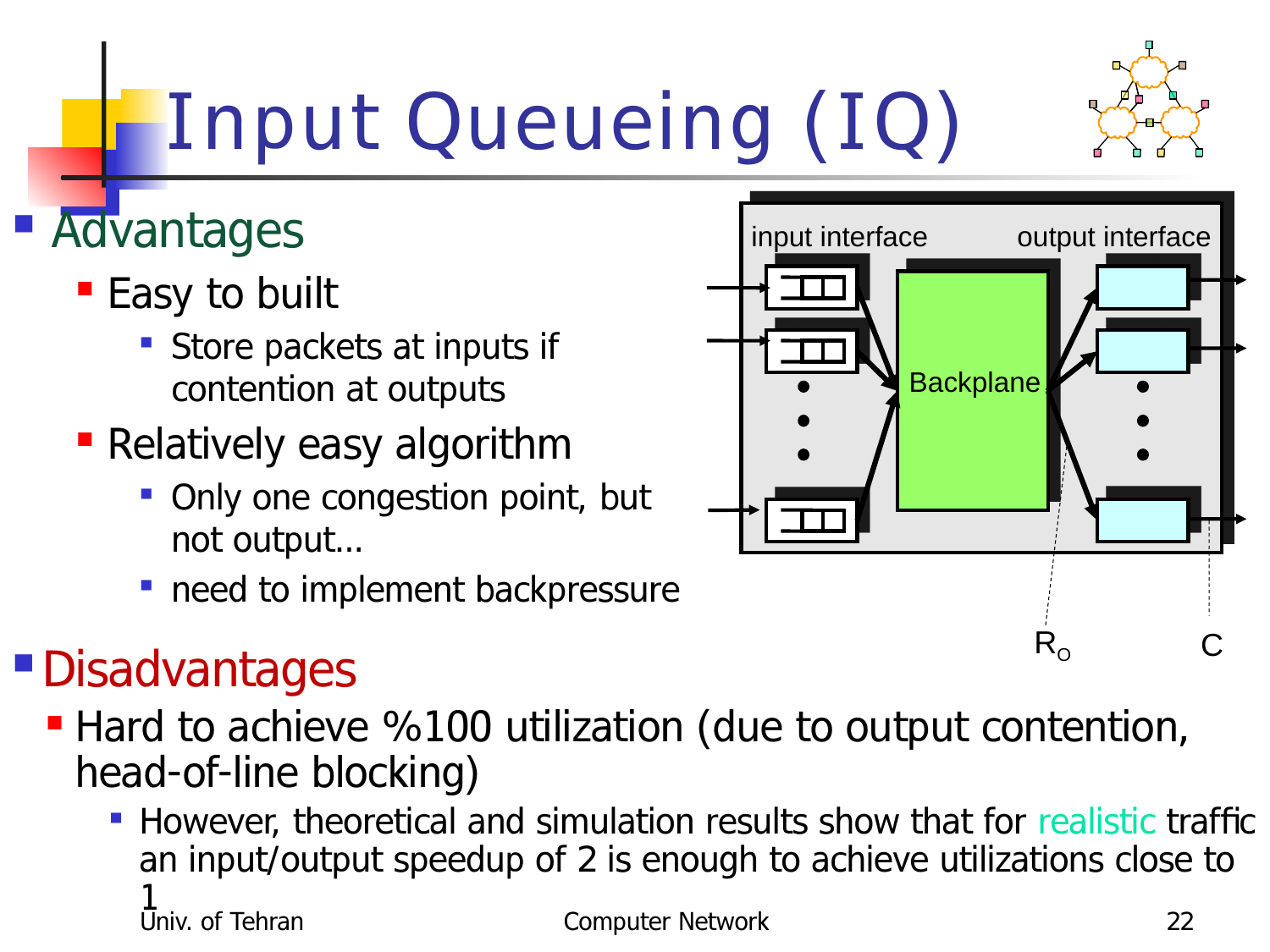

# Input Queueing (IQ)
Advantages
Easy to built
Store packets at inputs if contention at outputs
Relatively easy algorithm
Only one congestion point, but not output…
need to implement backpressure

input interface
output interface

Backplane

RO
C
Disadvantages
Hard to achieve %100 utilization (due to output contention, head-of-line blocking)
However, theoretical and simulation results show that for realistic traffic an input/output speedup of 2 is enough to achieve utilizations close to 1
Univ. of Tehran
Computer Network
22